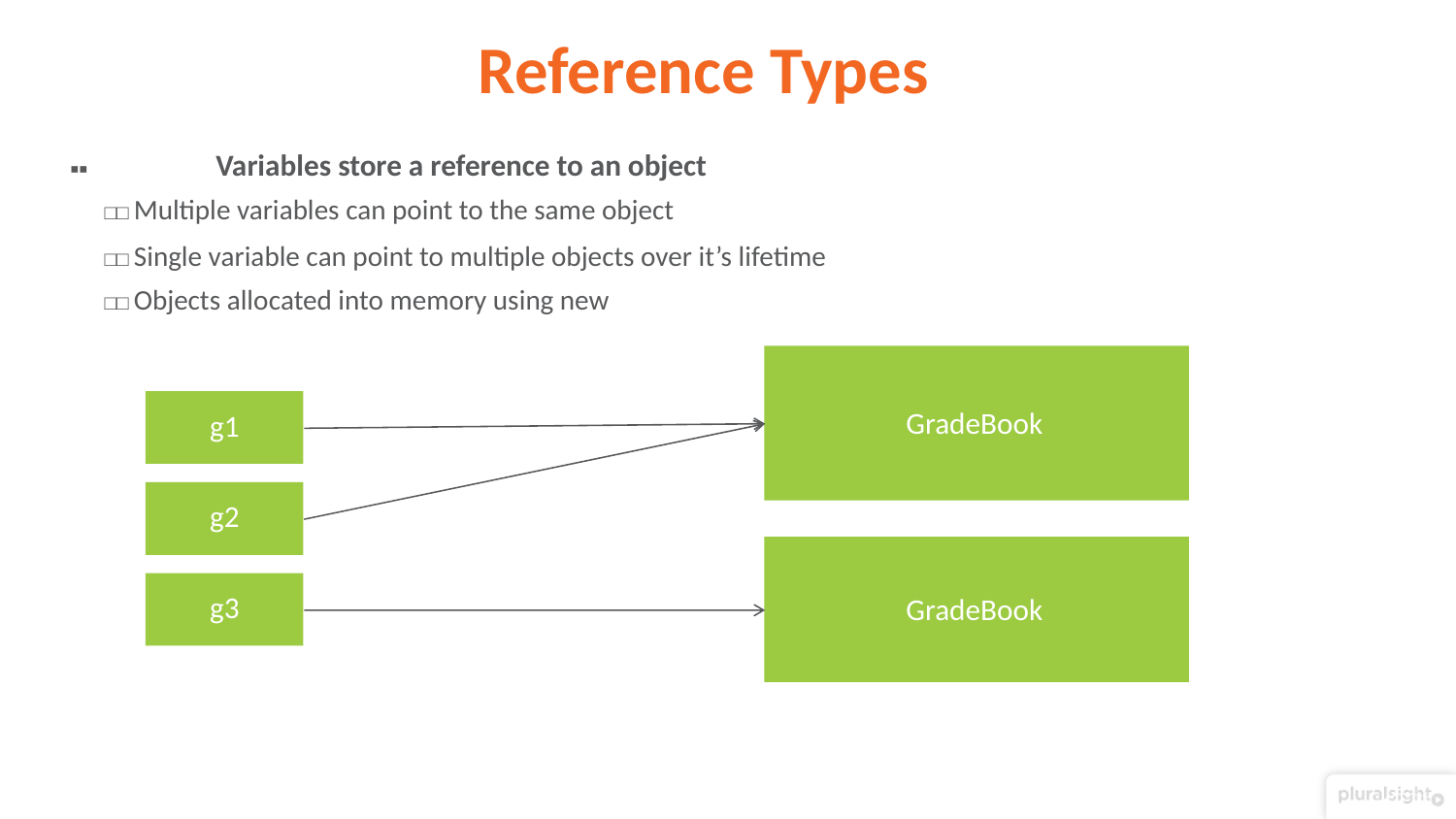

# Reference Types
▪▪	Variables store a reference to an object
□□ Multiple variables can point to the same object
□□ Single variable can point to multiple objects over it’s lifetime
□□ Objects allocated into memory using new

GradeBook
g1

g2

GradeBook
g3